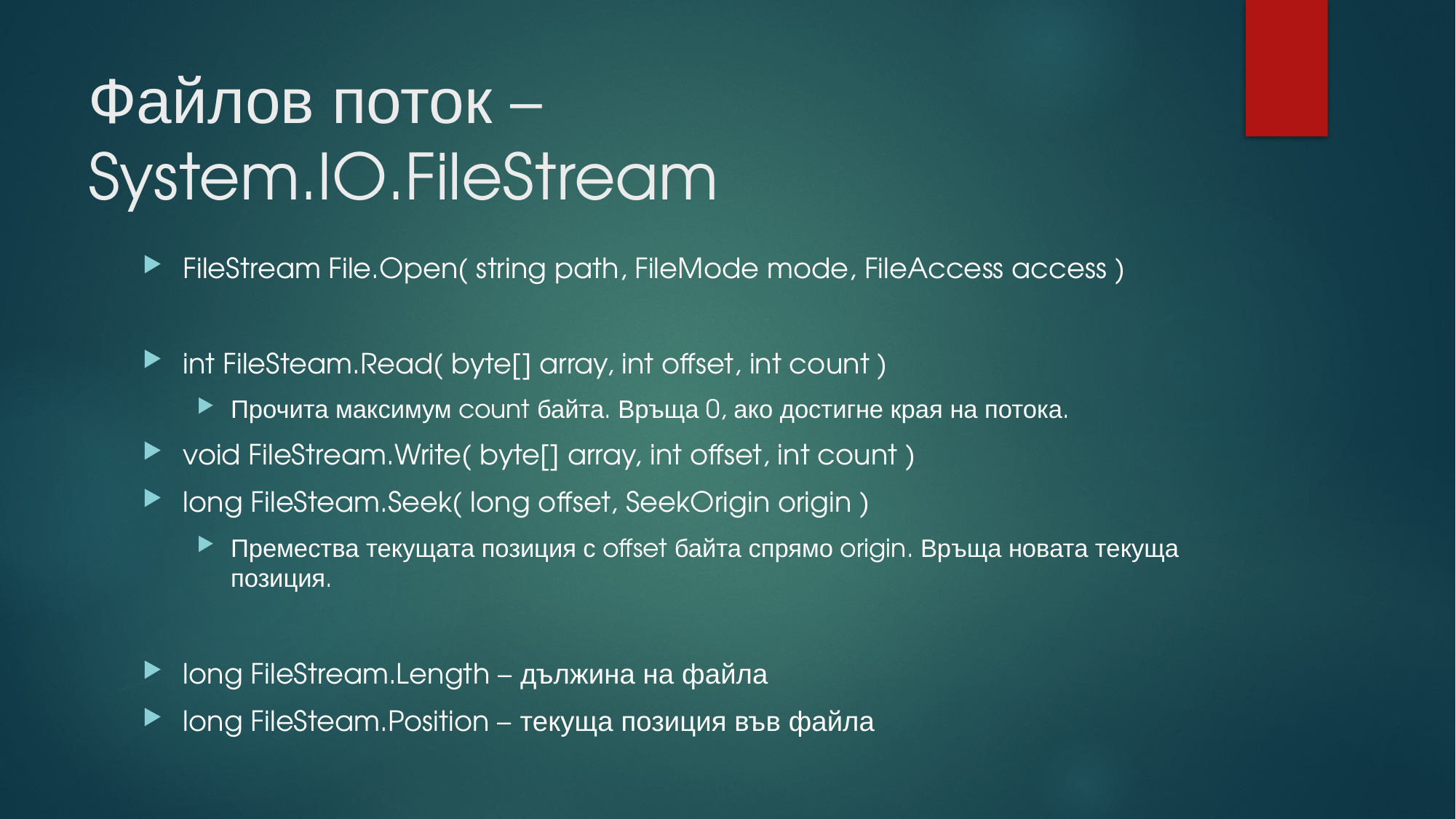

# Файлов поток – System.IO.FileStream
FileStream File.Open( string path, FileMode mode, FileAccess access )

int FileSteam.Read( byte[] array, int offset, int count )
Прочита максимум count байта. Връща 0, ако достигне края на потока.
void FileStream.Write( byte[] array, int offset, int count )
long FileSteam.Seek( long offset, SeekOrigin origin )
Премества текущата позиция с offset байта спрямо origin. Връща новата текуща позиция.

long FileStream.Length – дължина на файла
long FileSteam.Position – текуща позиция във файла